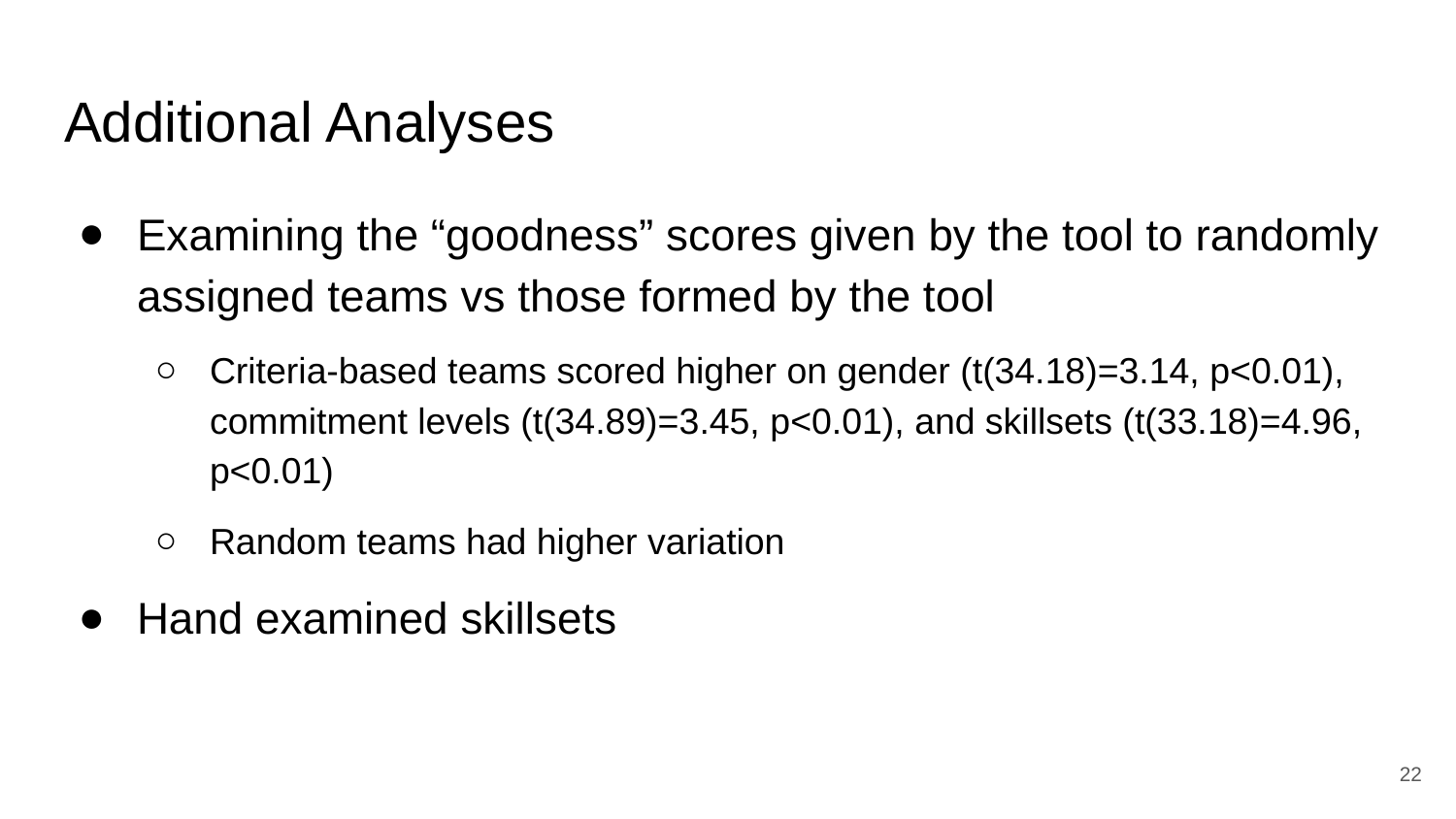

# Additional Analyses
Examining the “goodness” scores given by the tool to randomly assigned teams vs those formed by the tool
Criteria-based teams scored higher on gender (t(34.18)=3.14, p<0.01), commitment levels (t(34.89)=3.45, p<0.01), and skillsets (t(33.18)=4.96, p<0.01)
Random teams had higher variation
Hand examined skillsets
22